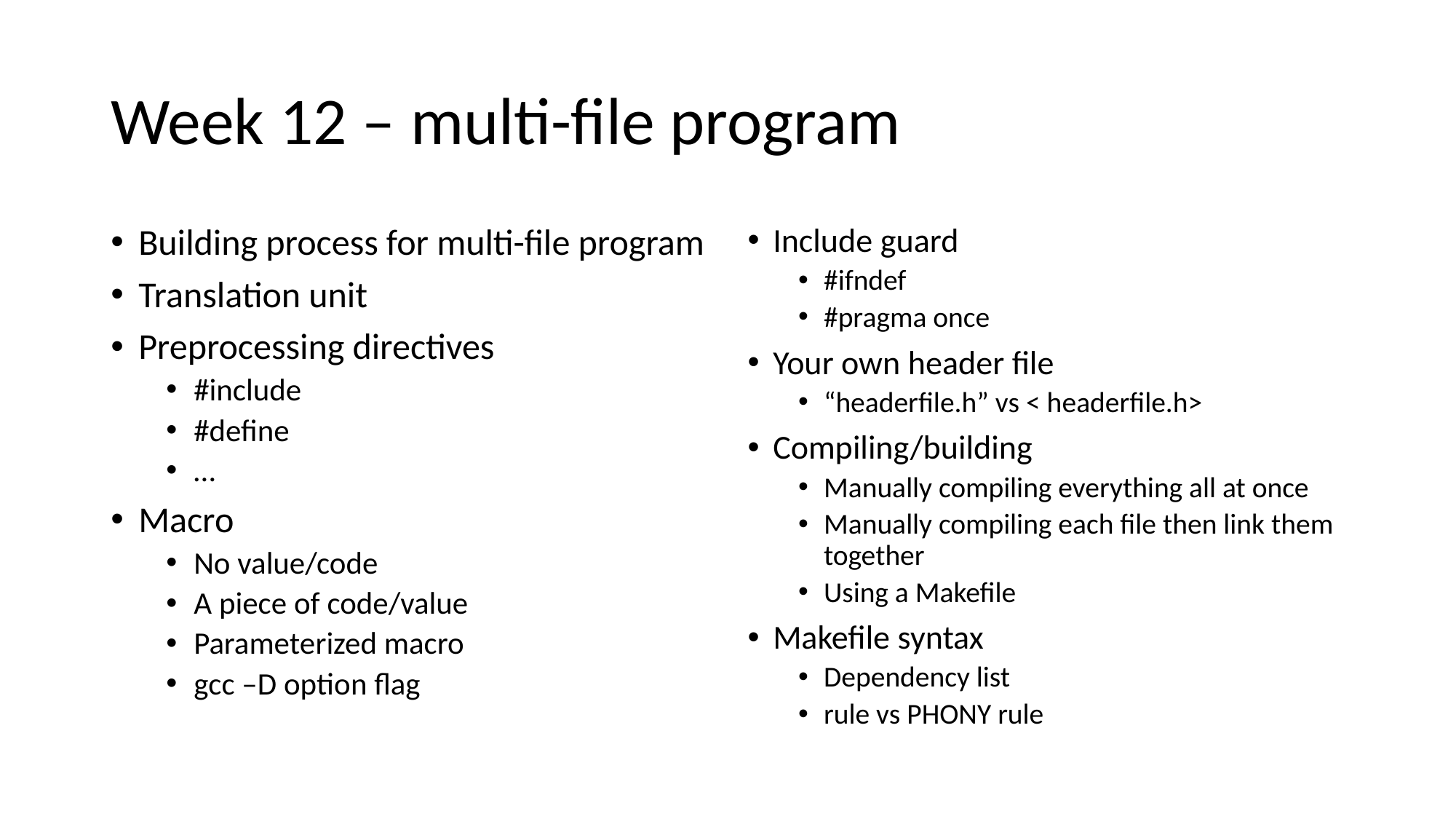

# Week 12 – multi-file program
Building process for multi-file program
Translation unit
Preprocessing directives
#include
#define
…
Macro
No value/code
A piece of code/value
Parameterized macro
gcc –D option flag
Include guard
#ifndef
#pragma once
Your own header file
“headerfile.h” vs < headerfile.h>
Compiling/building
Manually compiling everything all at once
Manually compiling each file then link them together
Using a Makefile
Makefile syntax
Dependency list
rule vs PHONY rule